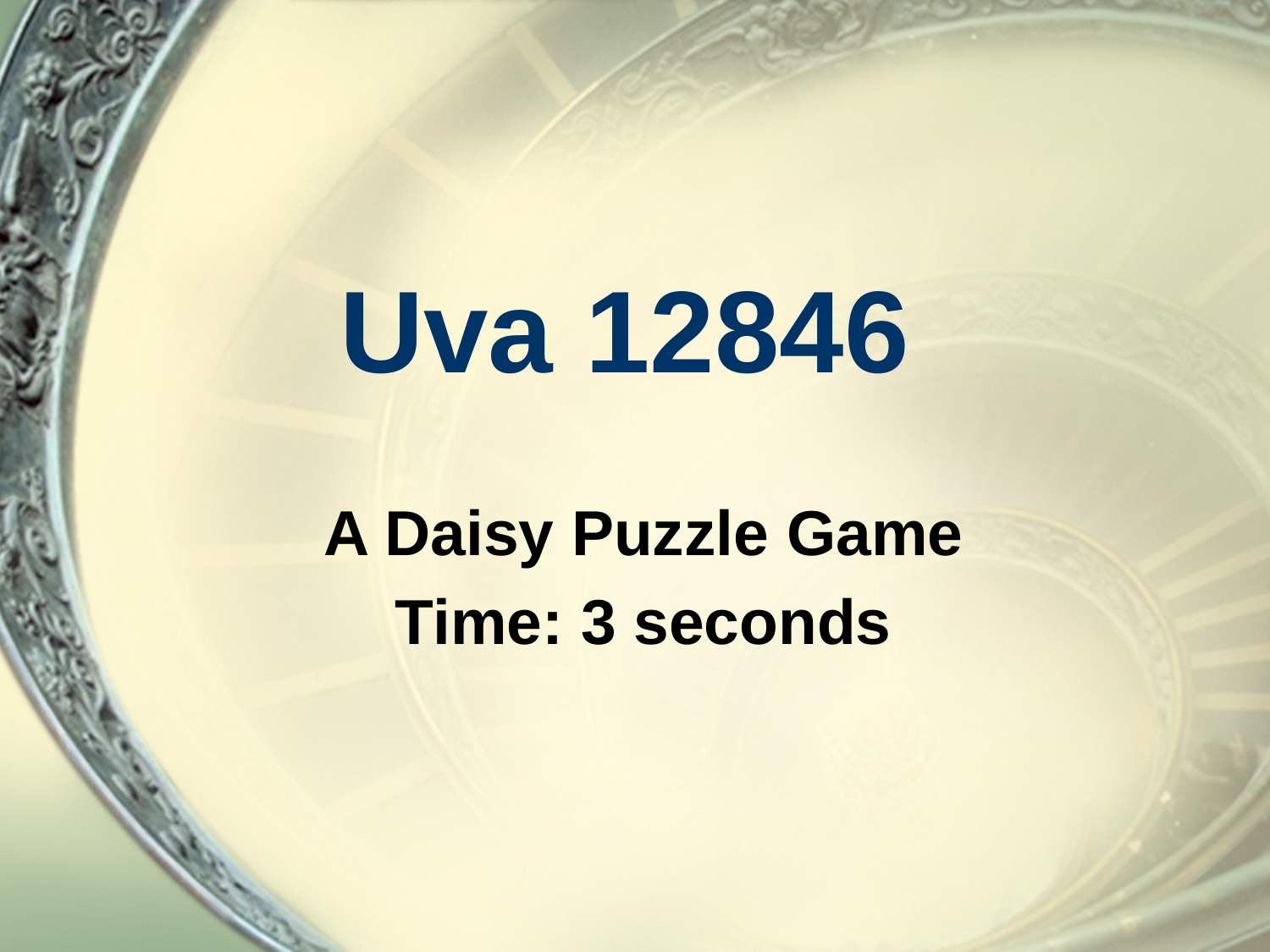

# Uva 12846
A Daisy Puzzle Game
Time: 3 seconds